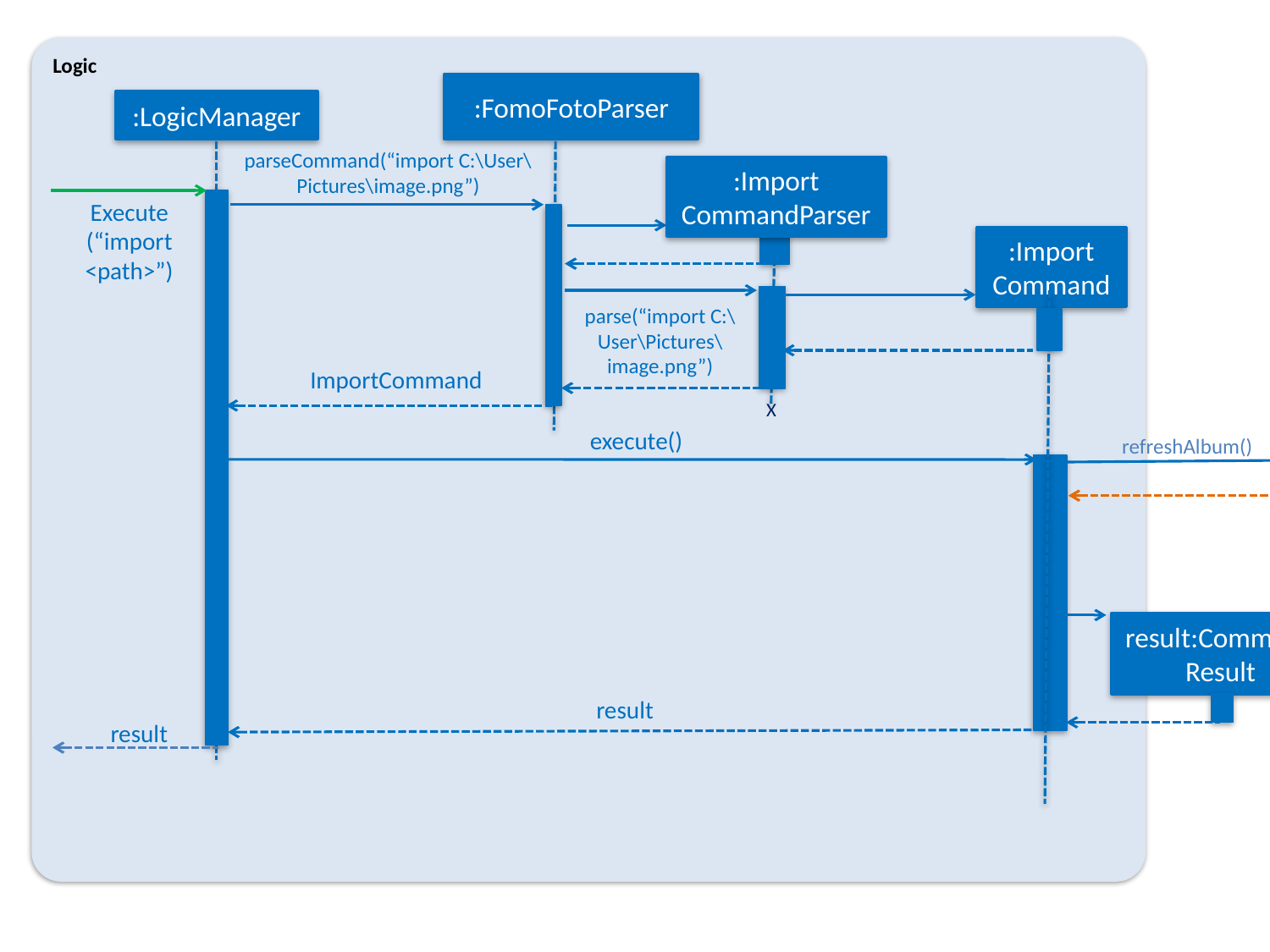

Logic
:FomoFotoParser
:LogicManager
parseCommand(“import C:\User\Pictures\image.png”)
:Import
CommandParser

Execute
(“import <path>”)

:Import
Command

: Album
parse(“import C:\User\Pictures\image.png”)

ImportCommand
X
execute()
refreshAlbum()

result:CommandResult
result

result